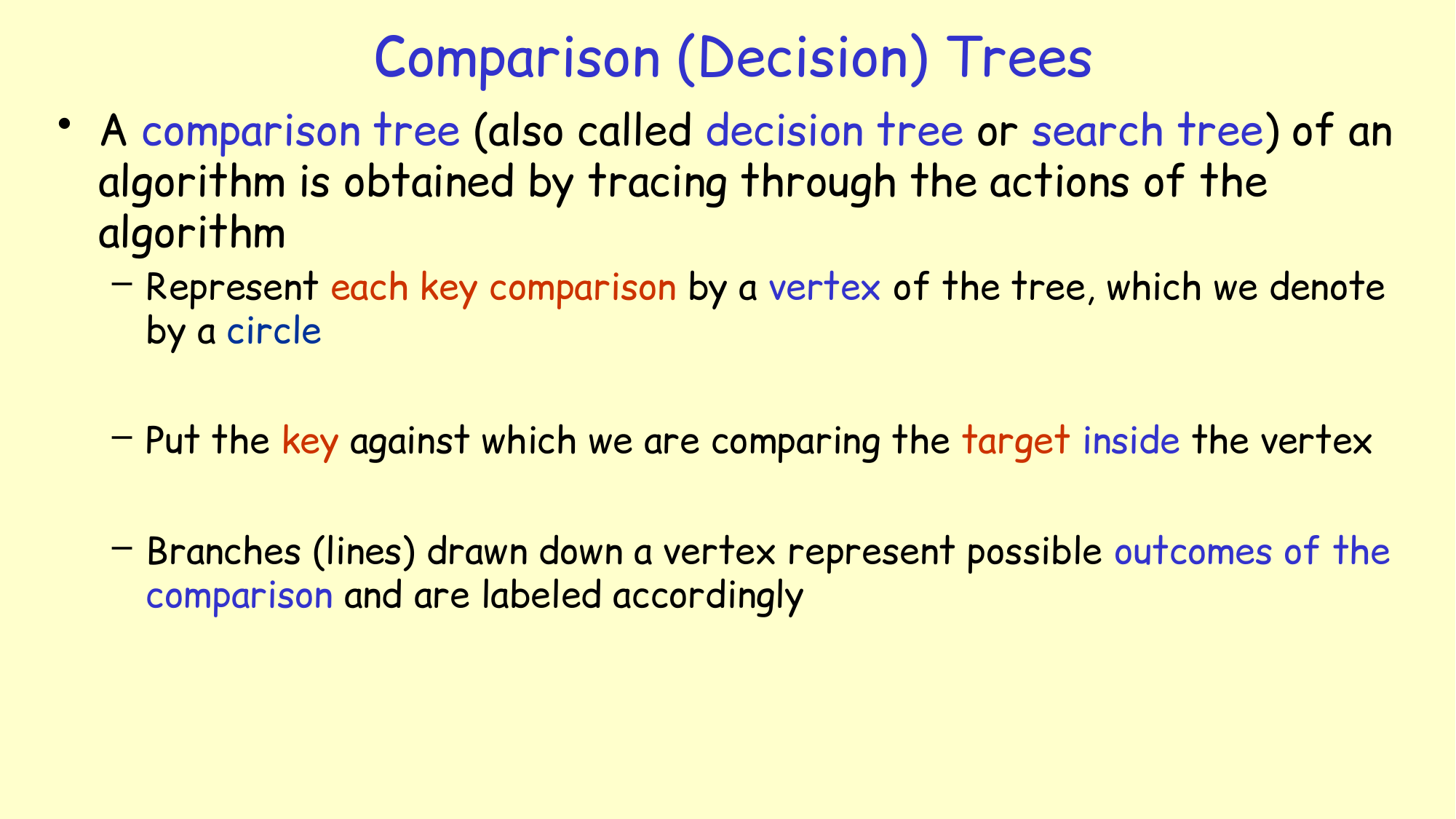

# Comparison (Decision) Trees
A comparison tree (also called decision tree or search tree) of an algorithm is obtained by tracing through the actions of the algorithm
Represent each key comparison by a vertex of the tree, which we denote by a circle

Put the key against which we are comparing the target inside the vertex

Branches (lines) drawn down a vertex represent possible outcomes of the comparison and are labeled accordingly